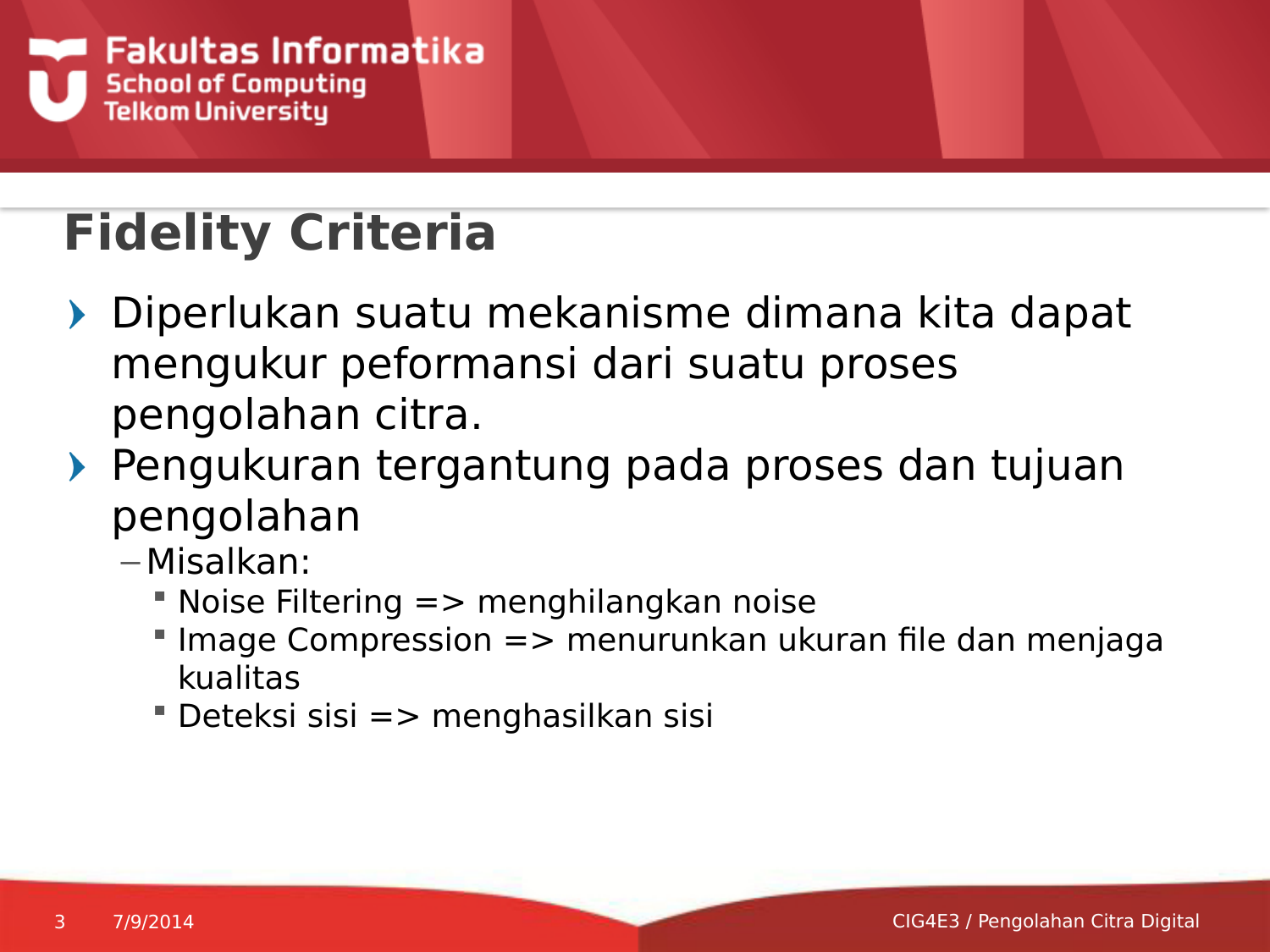

# Fidelity Criteria
Diperlukan suatu mekanisme dimana kita dapat mengukur peformansi dari suatu proses pengolahan citra.
Pengukuran tergantung pada proses dan tujuan pengolahan
Misalkan:
Noise Filtering => menghilangkan noise
Image Compression => menurunkan ukuran file dan menjaga kualitas
Deteksi sisi => menghasilkan sisi

3
7/9/2014